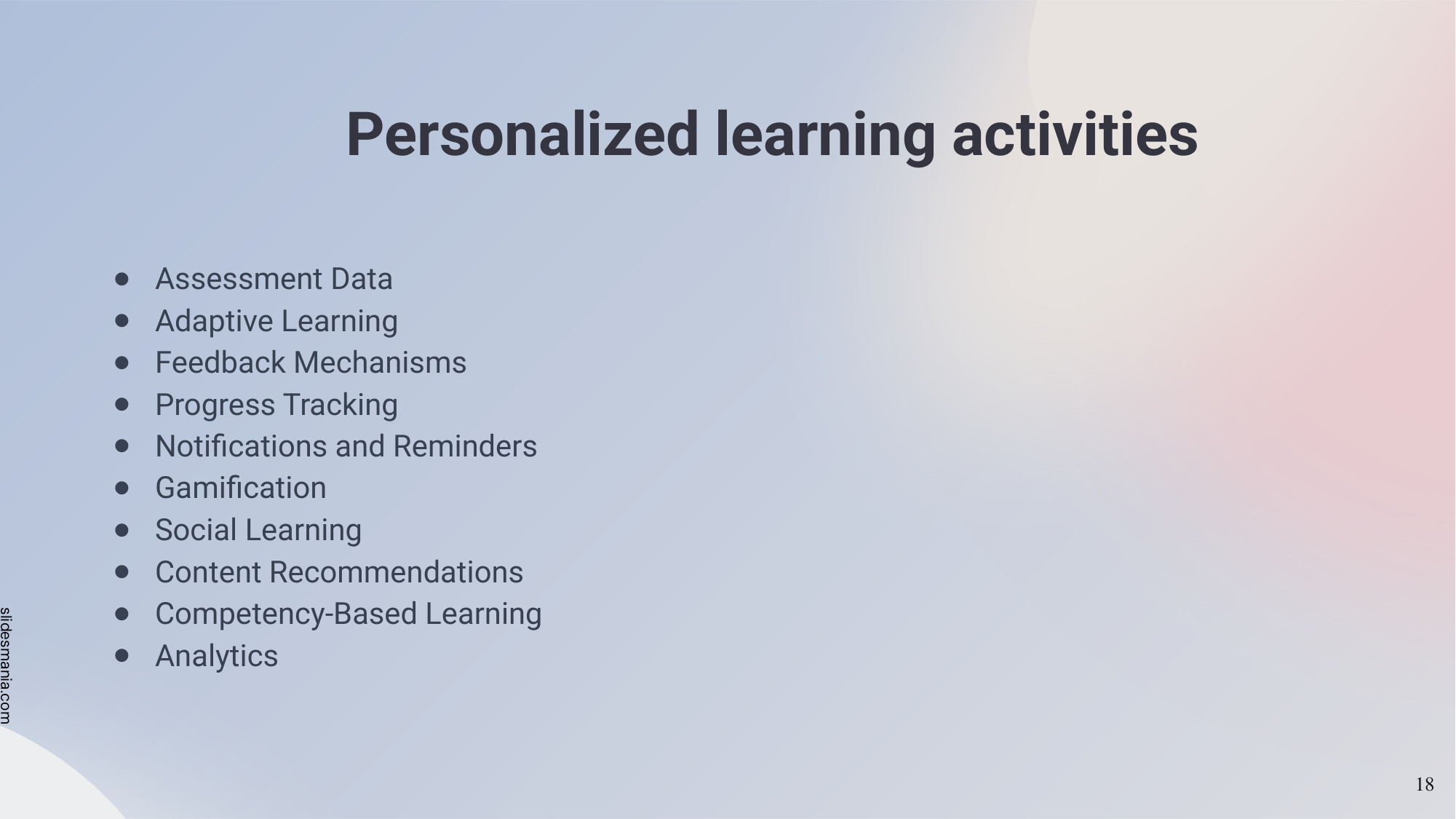

# Personalized learning activities
Assessment Data
Adaptive Learning
Feedback Mechanisms
Progress Tracking
Notifications and Reminders
Gamification
Social Learning
Content Recommendations
Competency-Based Learning
Analytics
18